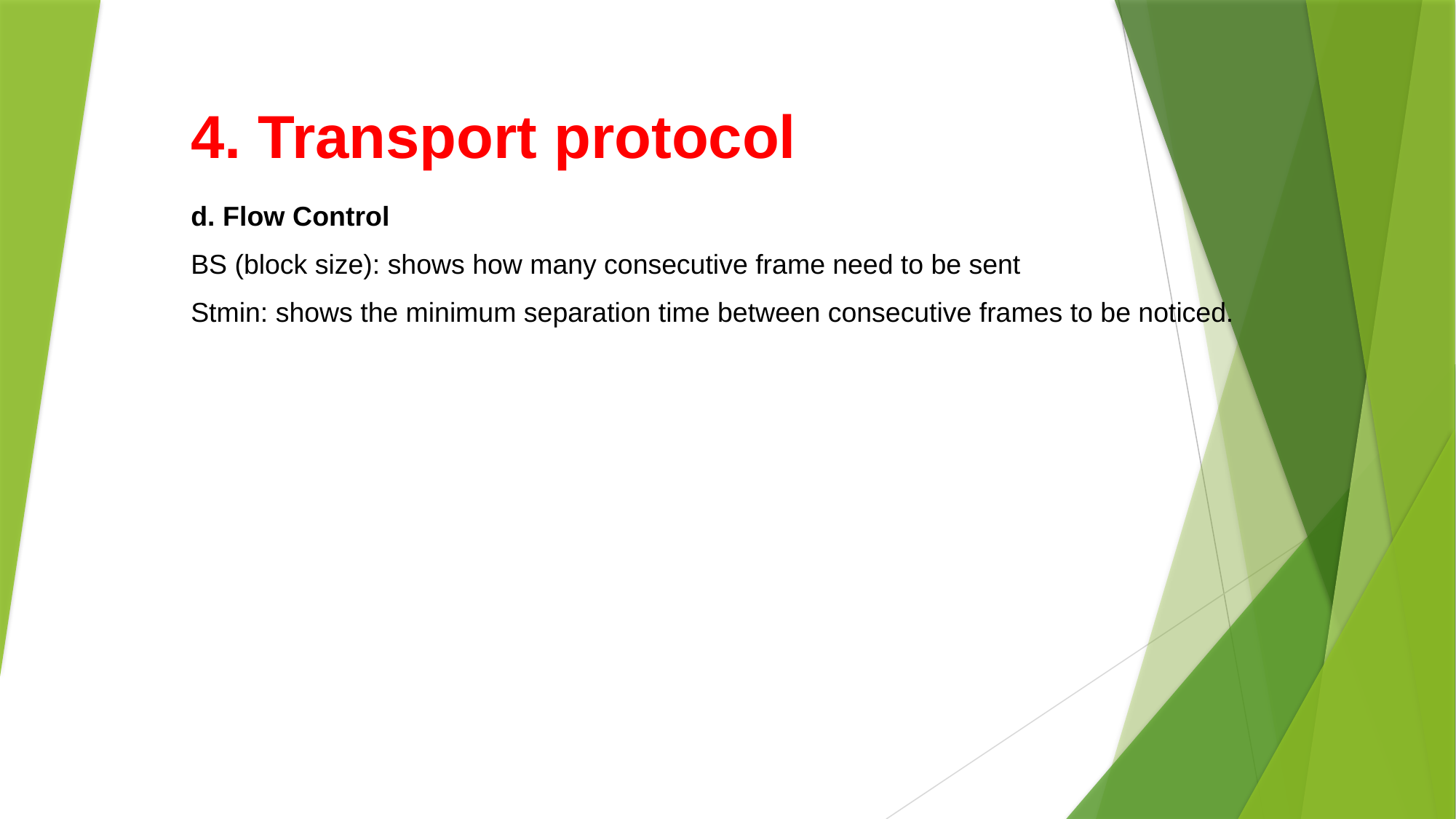

# 4. Transport protocol
d. Flow Control
BS (block size): shows how many consecutive frame need to be sent
Stmin: shows the minimum separation time between consecutive frames to be noticed.